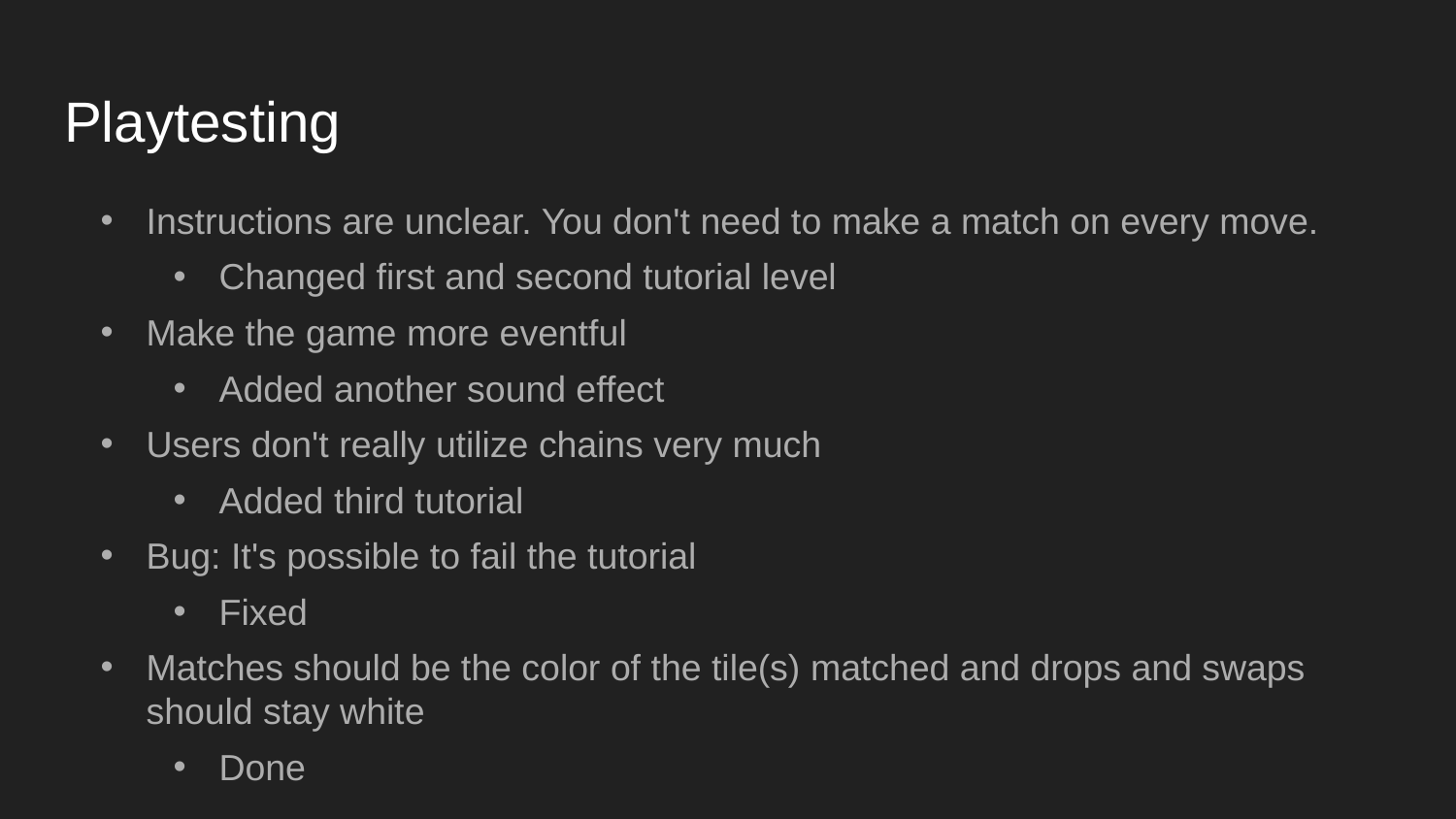

# Playtesting
Instructions are unclear. You don't need to make a match on every move.
Changed first and second tutorial level
Make the game more eventful
Added another sound effect
Users don't really utilize chains very much
Added third tutorial
Bug: It's possible to fail the tutorial
Fixed
Matches should be the color of the tile(s) matched and drops and swaps should stay white
Done